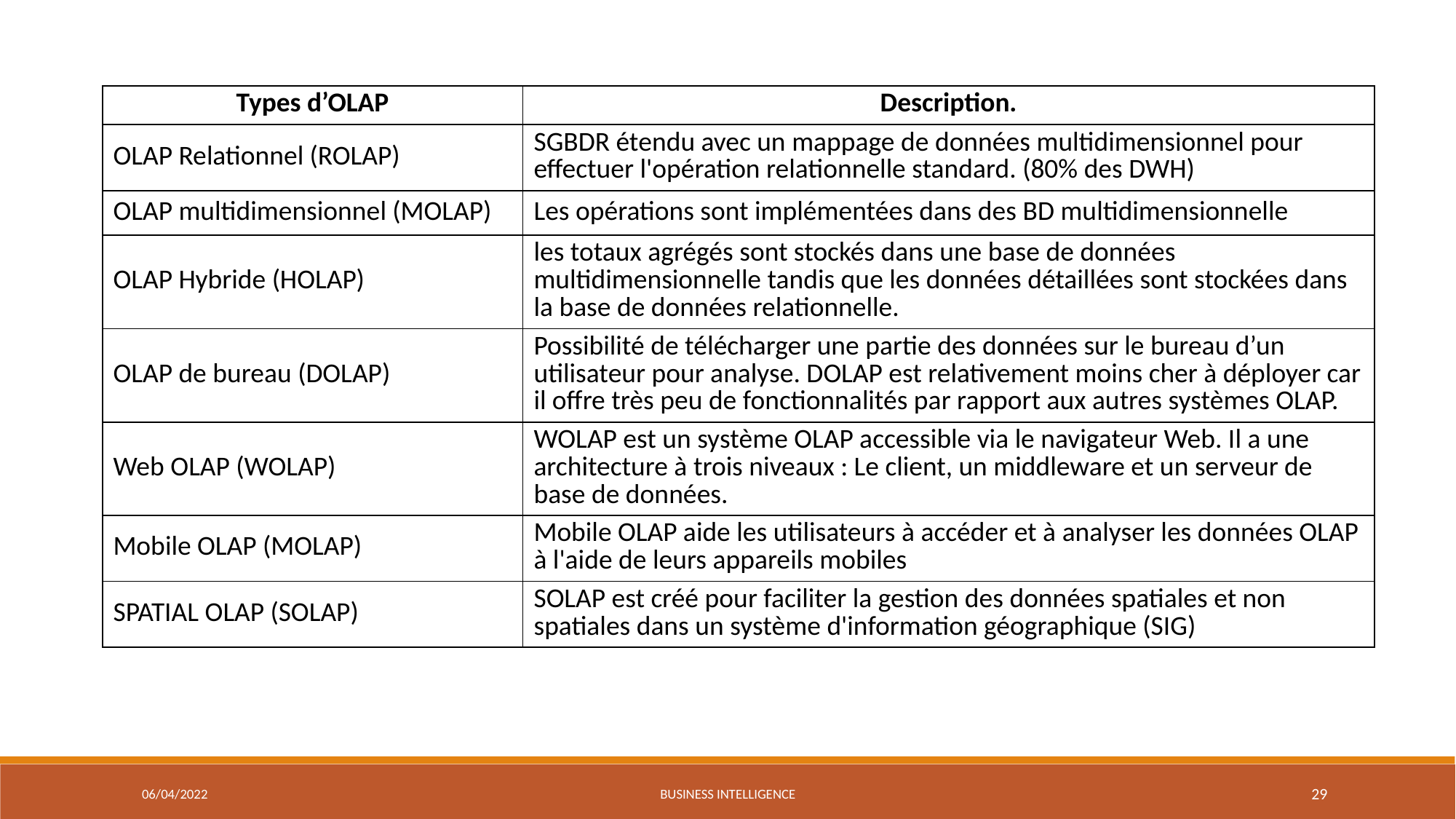

| Types d’OLAP | Description. |
| --- | --- |
| OLAP Relationnel (ROLAP) | SGBDR étendu avec un mappage de données multidimensionnel pour effectuer l'opération relationnelle standard. (80% des DWH) |
| OLAP multidimensionnel (MOLAP) | Les opérations sont implémentées dans des BD multidimensionnelle |
| OLAP Hybride (HOLAP) | les totaux agrégés sont stockés dans une base de données multidimensionnelle tandis que les données détaillées sont stockées dans la base de données relationnelle. |
| OLAP de bureau (DOLAP) | Possibilité de télécharger une partie des données sur le bureau d’un utilisateur pour analyse. DOLAP est relativement moins cher à déployer car il offre très peu de fonctionnalités par rapport aux autres systèmes OLAP. |
| Web OLAP (WOLAP) | WOLAP est un système OLAP accessible via le navigateur Web. Il a une architecture à trois niveaux : Le client, un middleware et un serveur de base de données. |
| Mobile OLAP (MOLAP) | Mobile OLAP aide les utilisateurs à accéder et à analyser les données OLAP à l'aide de leurs appareils mobiles |
| SPATIAL OLAP (SOLAP) | SOLAP est créé pour faciliter la gestion des données spatiales et non spatiales dans un système d'information géographique (SIG) |
06/04/2022
Business Intelligence
29